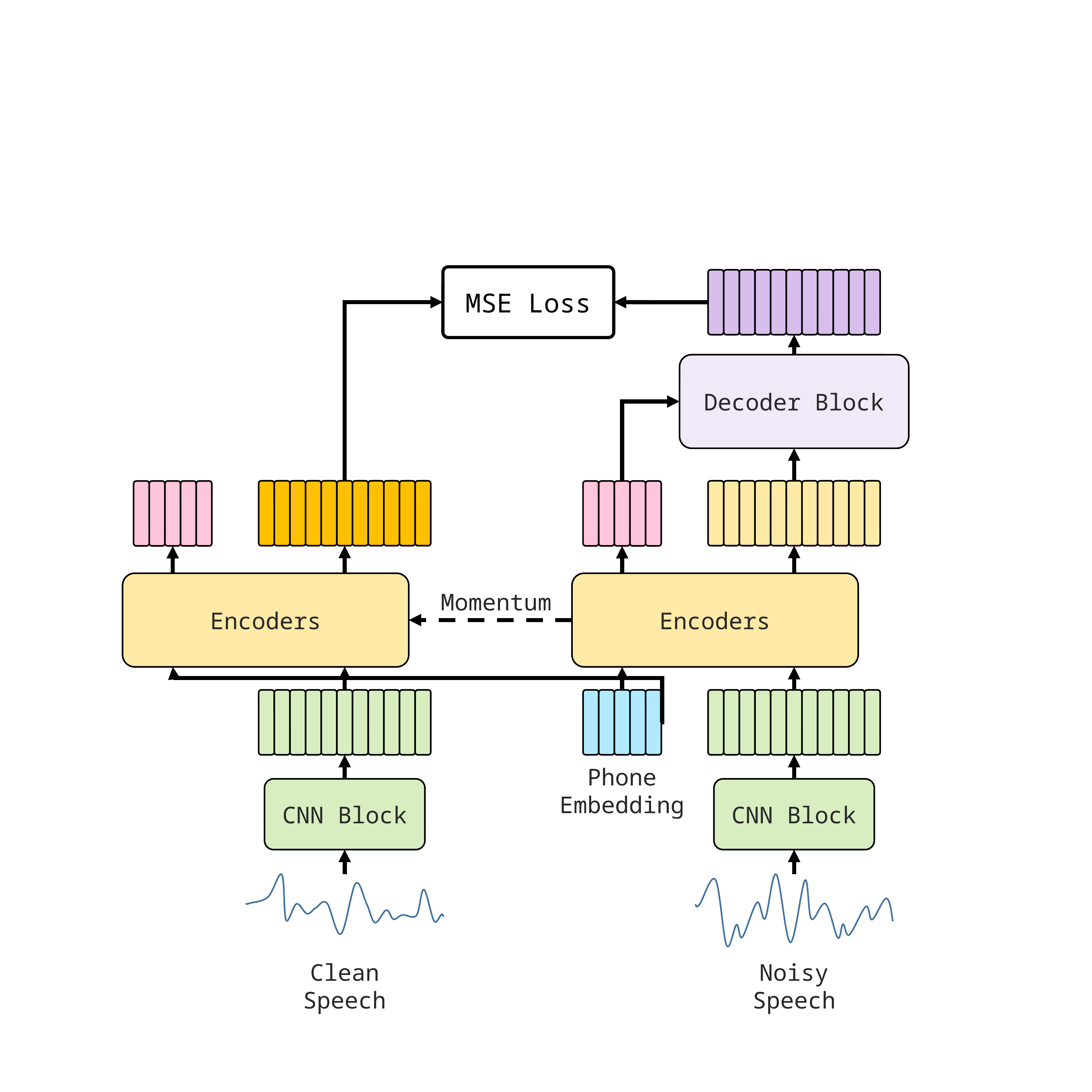

MSE Loss

Decoder Block

Encoders
Encoders
Momentum

Phone
Embedding
CNN Block
CNN Block

Clean
Speech
Noisy
Speech